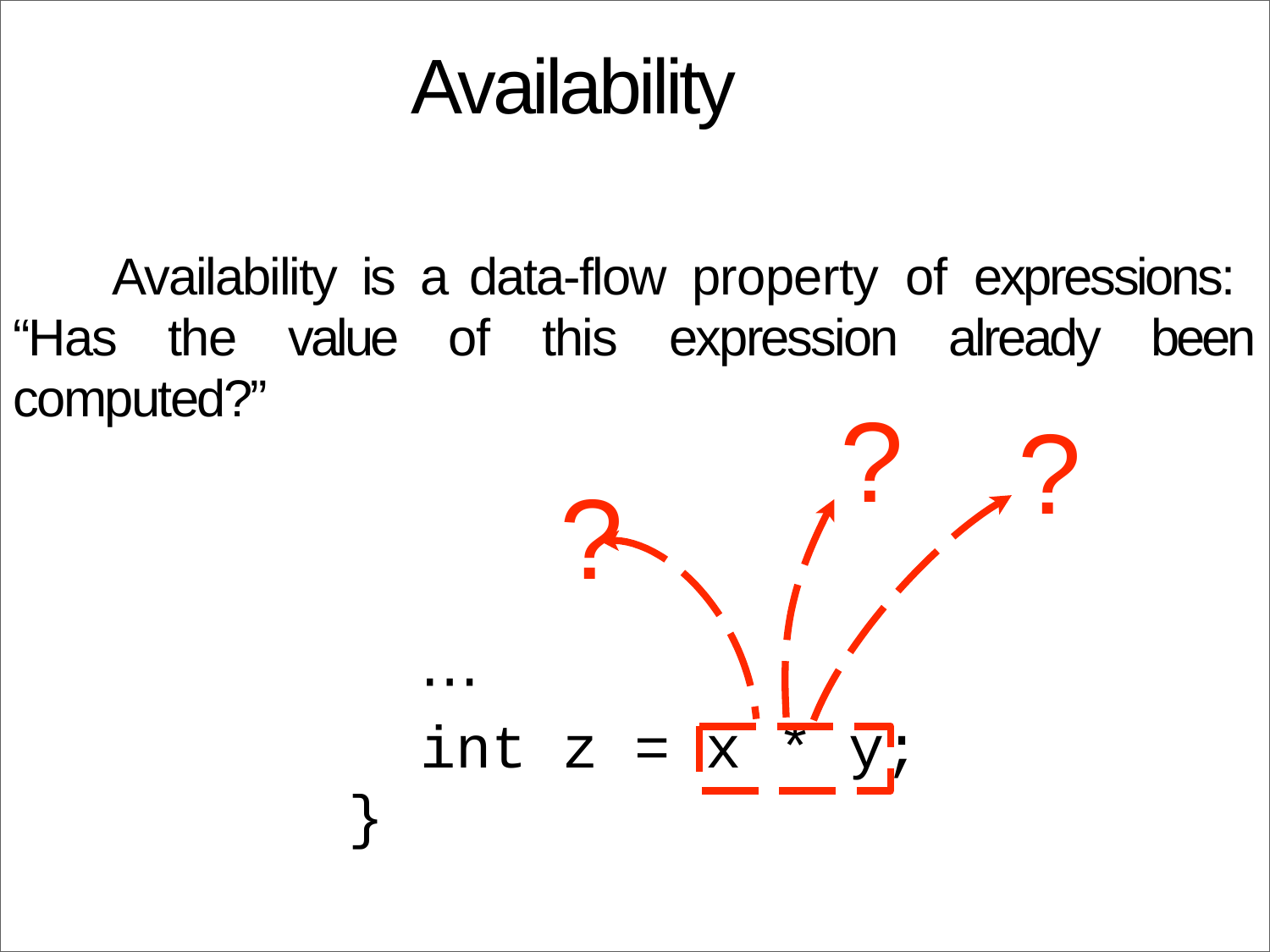

# Availability
Availability is a data-flow property of expressions:  “Has the value of this expression already been computed?”
?
?
?

⋯
int z = x * y;
}